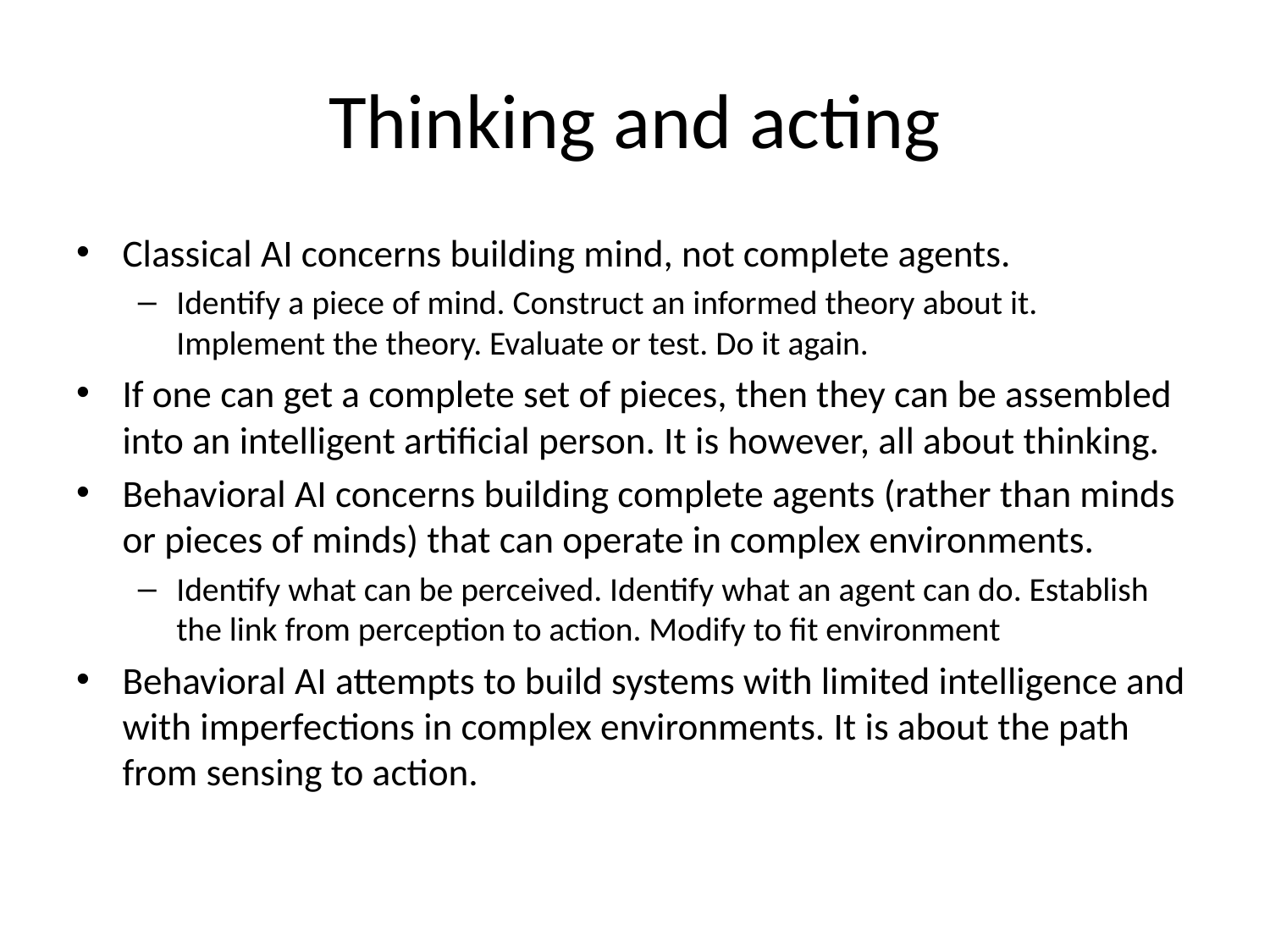

# Thinking and acting
Classical AI concerns building mind, not complete agents.
Identify a piece of mind. Construct an informed theory about it. Implement the theory. Evaluate or test. Do it again.
If one can get a complete set of pieces, then they can be assembled into an intelligent artificial person. It is however, all about thinking.
Behavioral AI concerns building complete agents (rather than minds or pieces of minds) that can operate in complex environments.
Identify what can be perceived. Identify what an agent can do. Establish the link from perception to action. Modify to fit environment
Behavioral AI attempts to build systems with limited intelligence and with imperfections in complex environments. It is about the path from sensing to action.